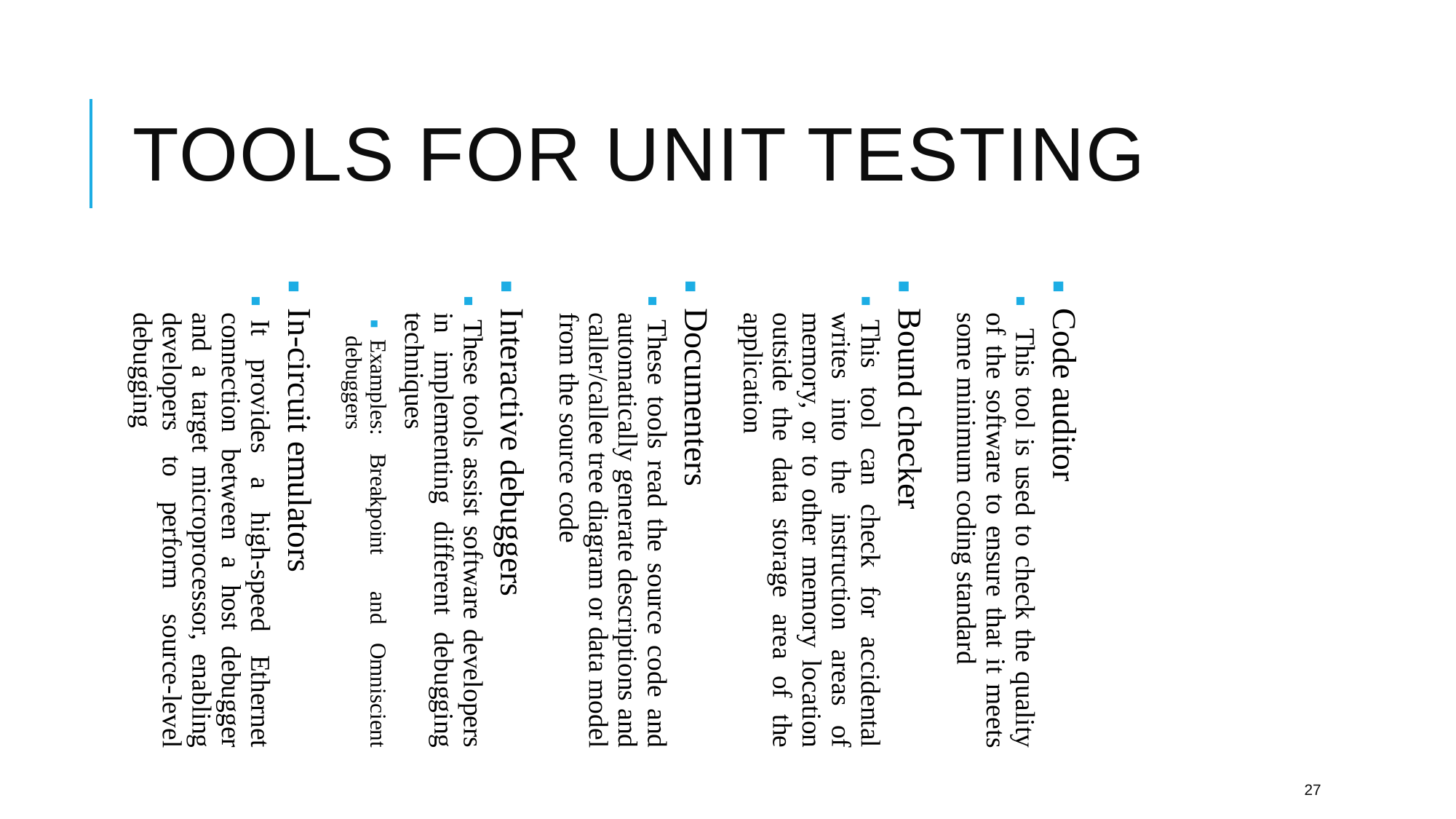

Tools For Unit Testing
Code auditor
 This tool is used to check the quality of the software to ensure that it meets some minimum coding standard
Bound checker
This tool can check for accidental writes into the instruction areas of memory, or to other memory location outside the data storage area of the application
Documenters
These tools read the source code and automatically generate descriptions and caller/callee tree diagram or data model from the source code
Interactive debuggers
These tools assist software developers in implementing different debugging techniques
Examples: Breakpoint  and Omniscient debuggers
In-circuit emulators
It provides a high-speed Ethernet connection between a host debugger and a target microprocessor, enabling developers to perform source-level debugging
27